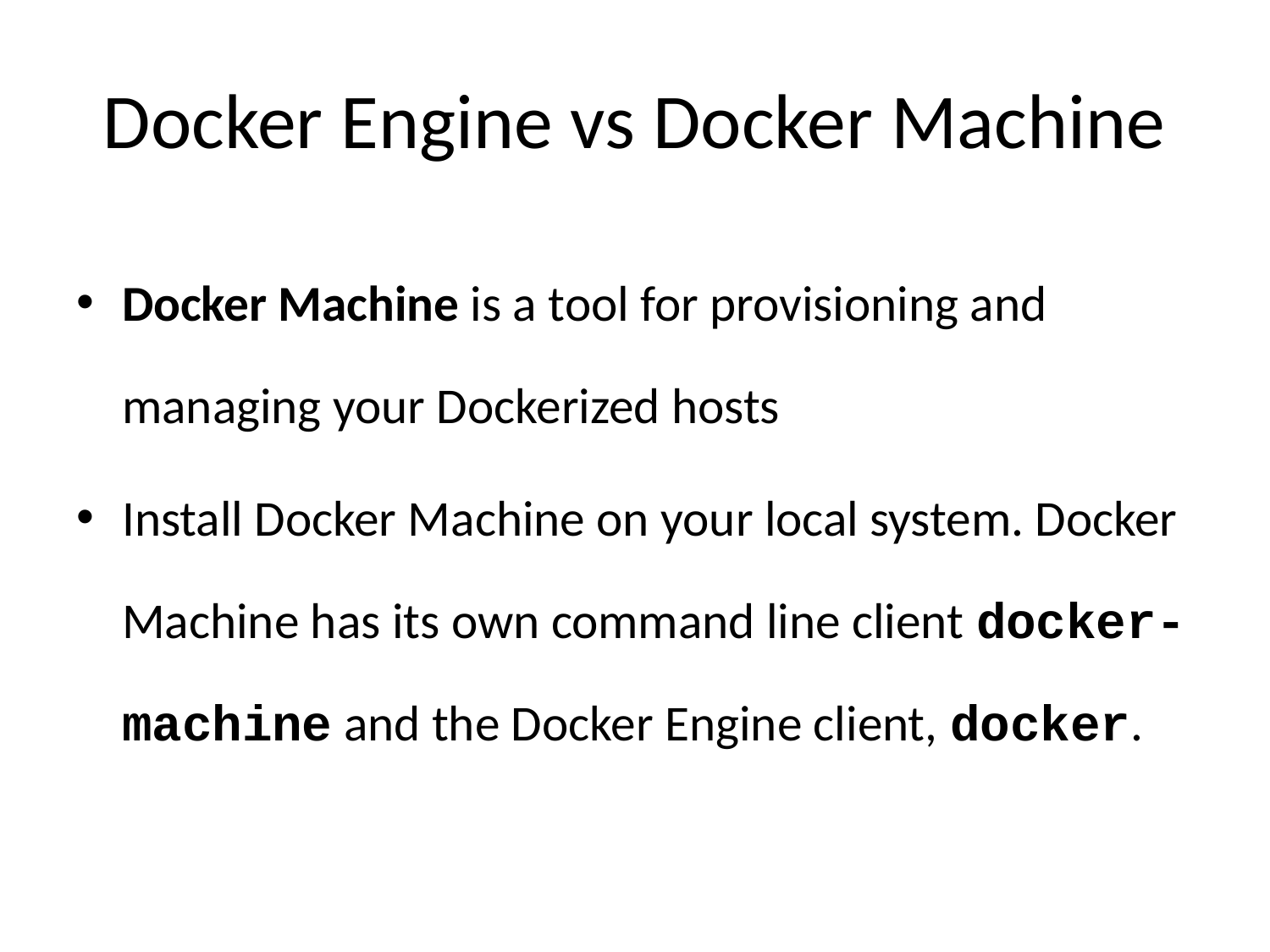

# Docker Engine vs Docker Machine
Docker Machine is a tool for provisioning and managing your Dockerized hosts
Install Docker Machine on your local system. Docker Machine has its own command line client docker-machine and the Docker Engine client, docker.